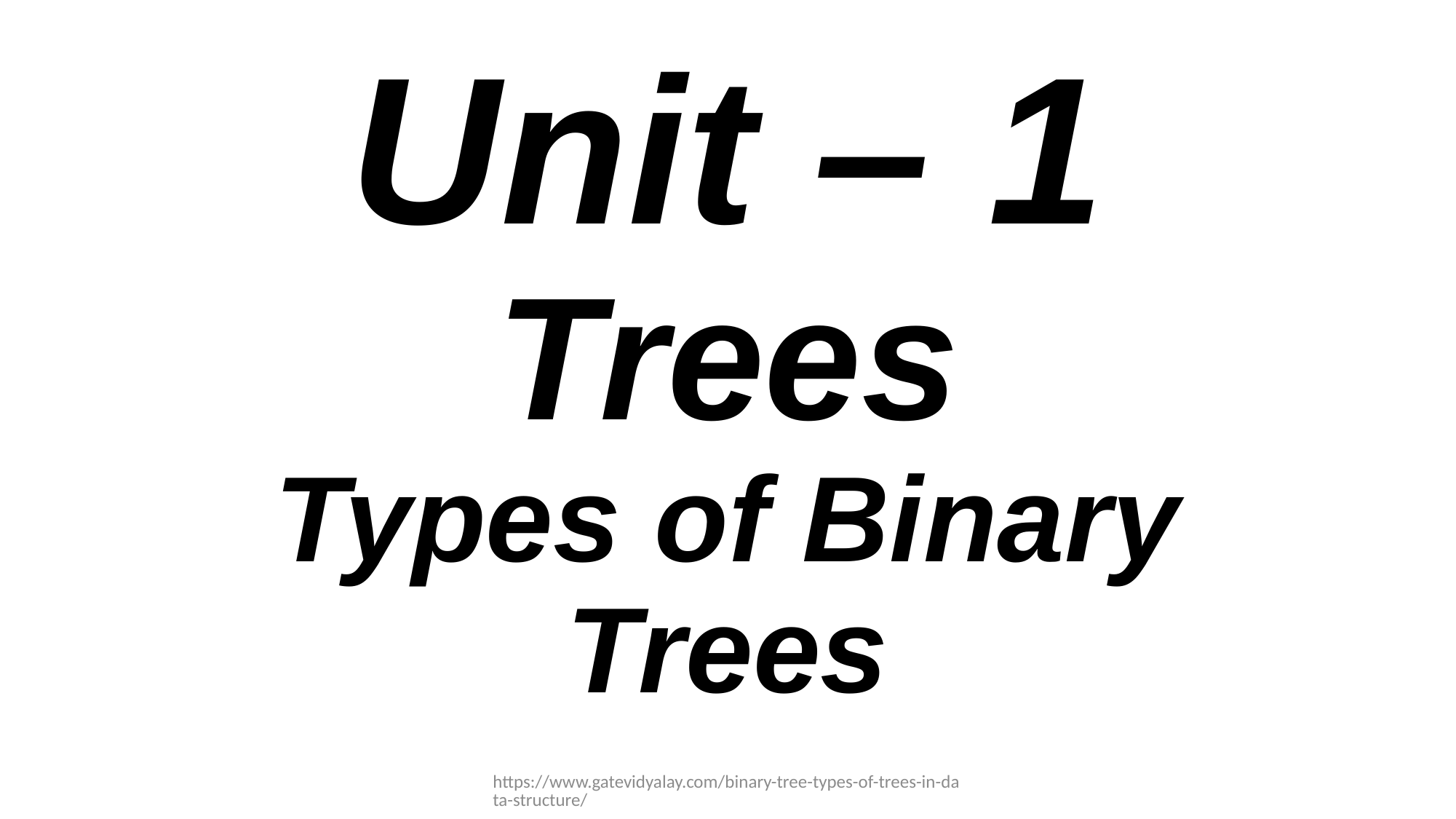

# Unit – 1 Trees Types of Binary Trees
https://www.gatevidyalay.com/binary-tree-types-of-trees-in-data-structure/